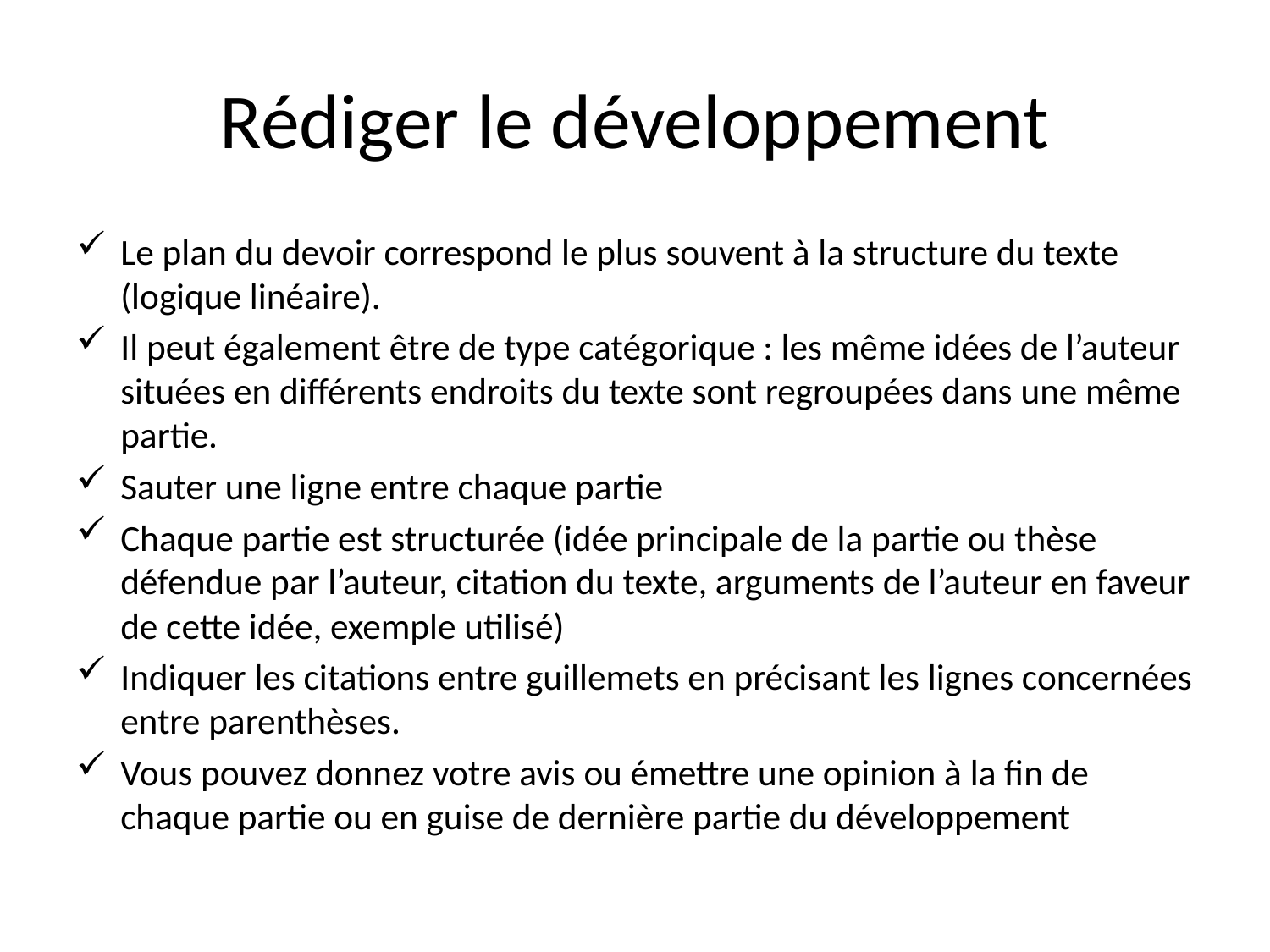

# Rédiger le développement
Le plan du devoir correspond le plus souvent à la structure du texte (logique linéaire).
Il peut également être de type catégorique : les même idées de l’auteur situées en différents endroits du texte sont regroupées dans une même partie.
Sauter une ligne entre chaque partie
Chaque partie est structurée (idée principale de la partie ou thèse défendue par l’auteur, citation du texte, arguments de l’auteur en faveur de cette idée, exemple utilisé)
Indiquer les citations entre guillemets en précisant les lignes concernées entre parenthèses.
Vous pouvez donnez votre avis ou émettre une opinion à la fin de chaque partie ou en guise de dernière partie du développement